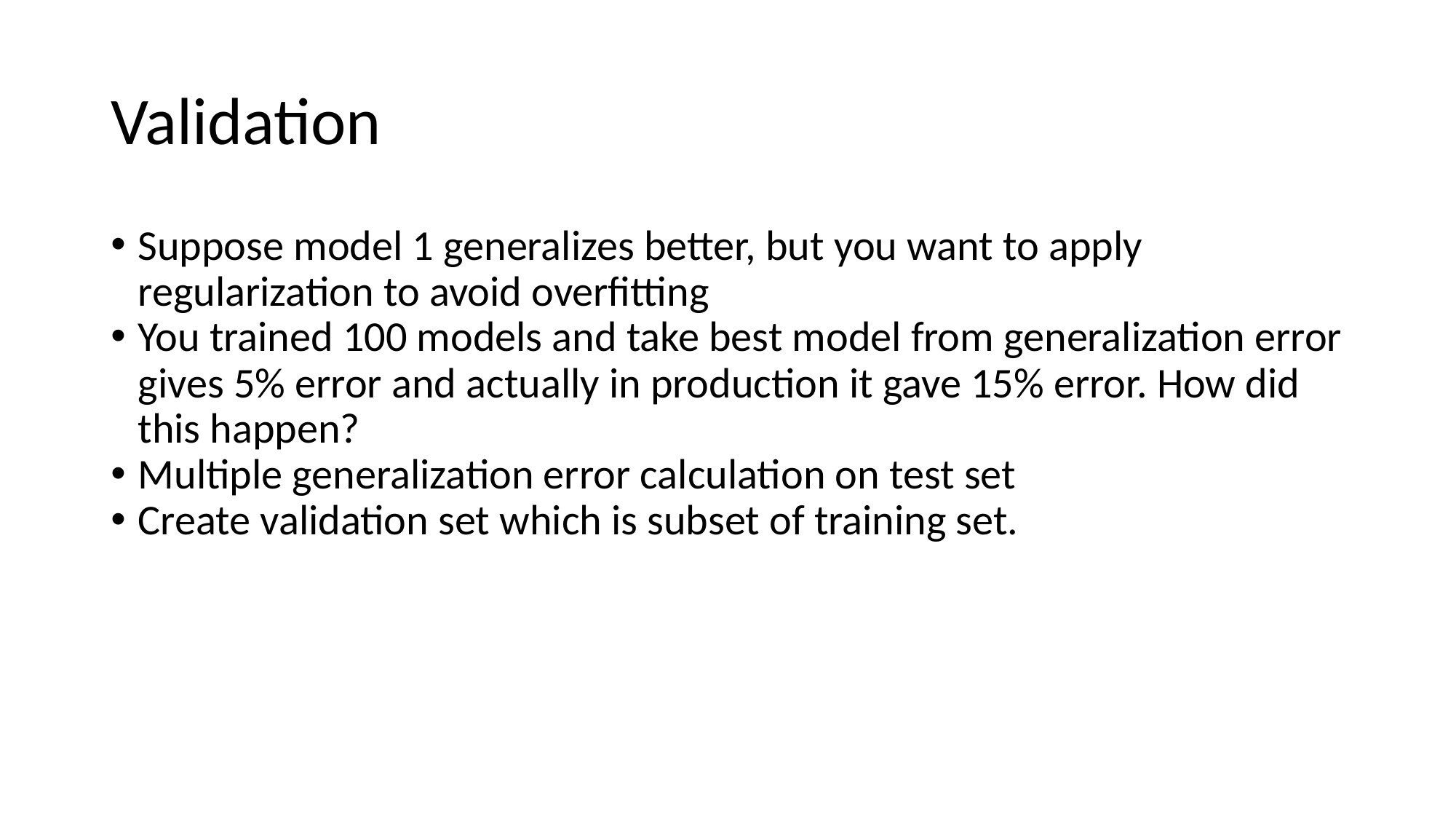

Validation
Suppose model 1 generalizes better, but you want to apply regularization to avoid overfitting
You trained 100 models and take best model from generalization error gives 5% error and actually in production it gave 15% error. How did this happen?
Multiple generalization error calculation on test set
Create validation set which is subset of training set.